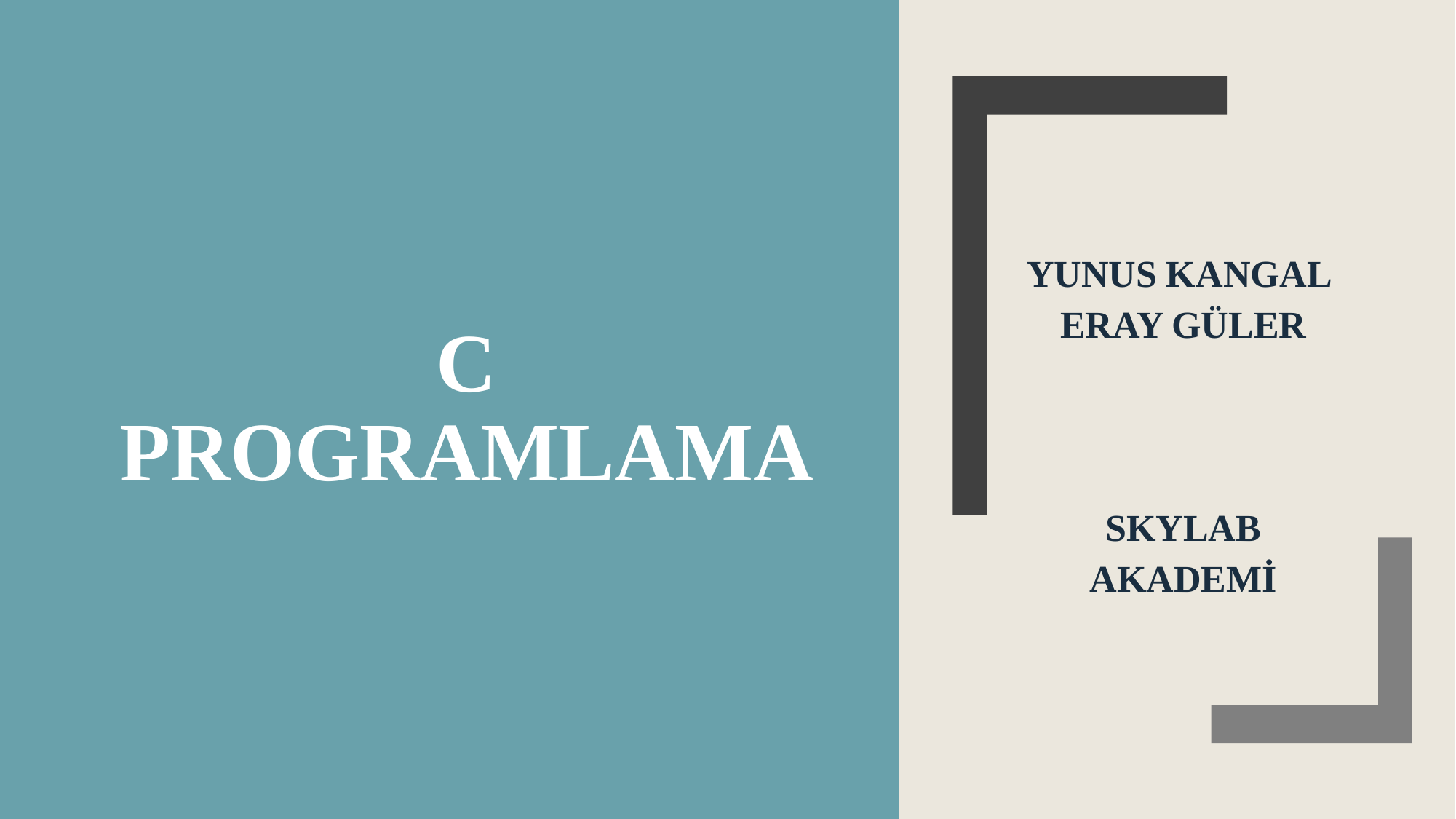

# C programlama

YUNUS KANGAL
ERAY GÜLER

SKYLAB AKADEMİ